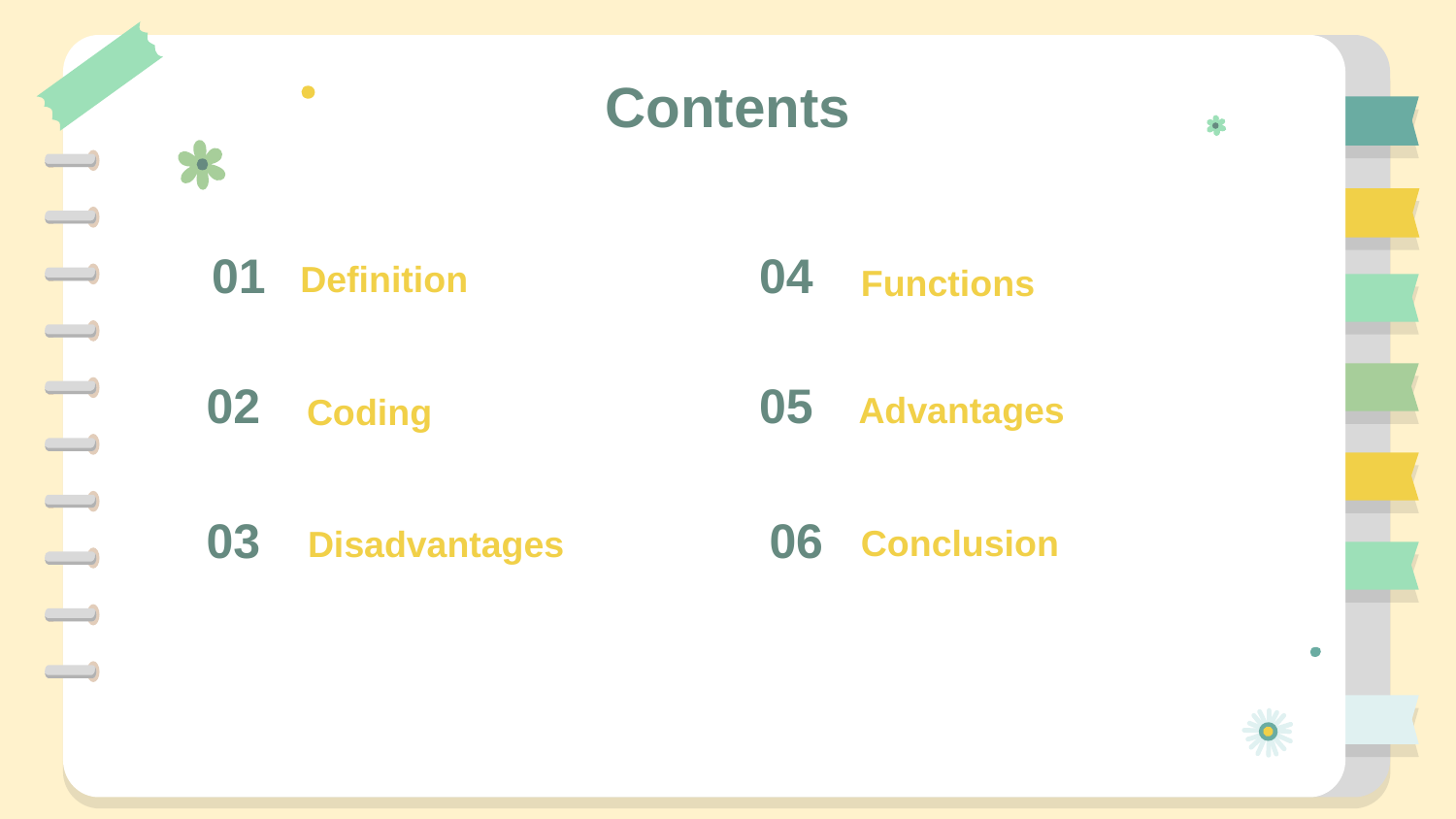

# Contents
Definition
01
Functions
04
Advantages
Coding
02
05
Conclusion
Disadvantages
03
06